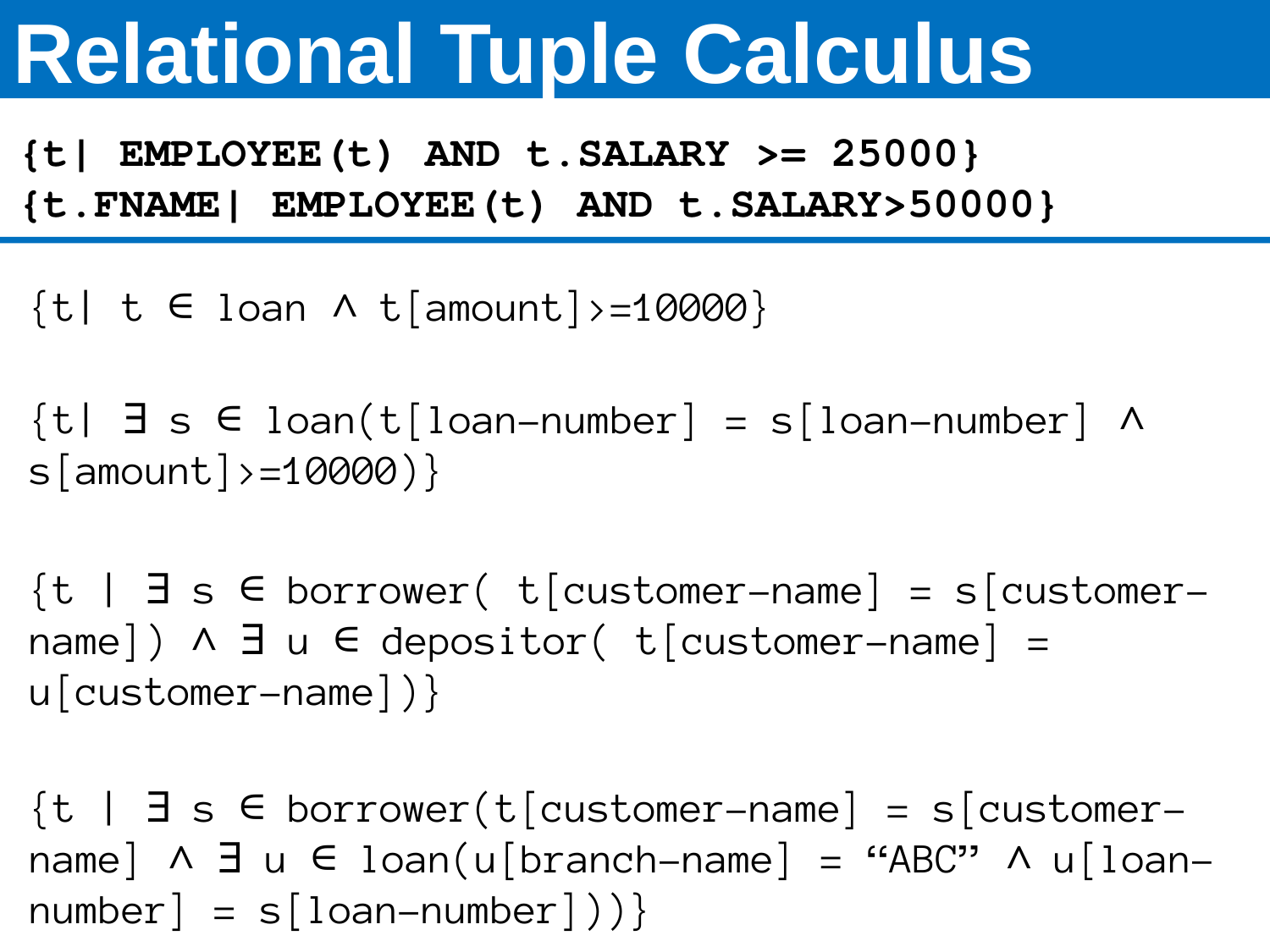

# Relational Tuple Calculus
{t| EMPLOYEE(t) AND t.SALARY >= 25000}
{t.FNAME| EMPLOYEE(t) AND t.SALARY>50000}

{t| t ∈ loan ∧ t[amount]>=10000}
{t| ∃ s ∈ loan(t[loan-number] = s[loan-number] ∧ s[amount]>=10000)}
{t | ∃ s ∈ borrower( t[customer-name] = s[customer-name]) ∧ ∃ u ∈ depositor( t[customer-name] = u[customer-name])}
{t | ∃ s ∈ borrower(t[customer-name] = s[customer-name] ∧ ∃ u ∈ loan(u[branch-name] = “ABC” ∧ u[loan-number] = s[loan-number]))}